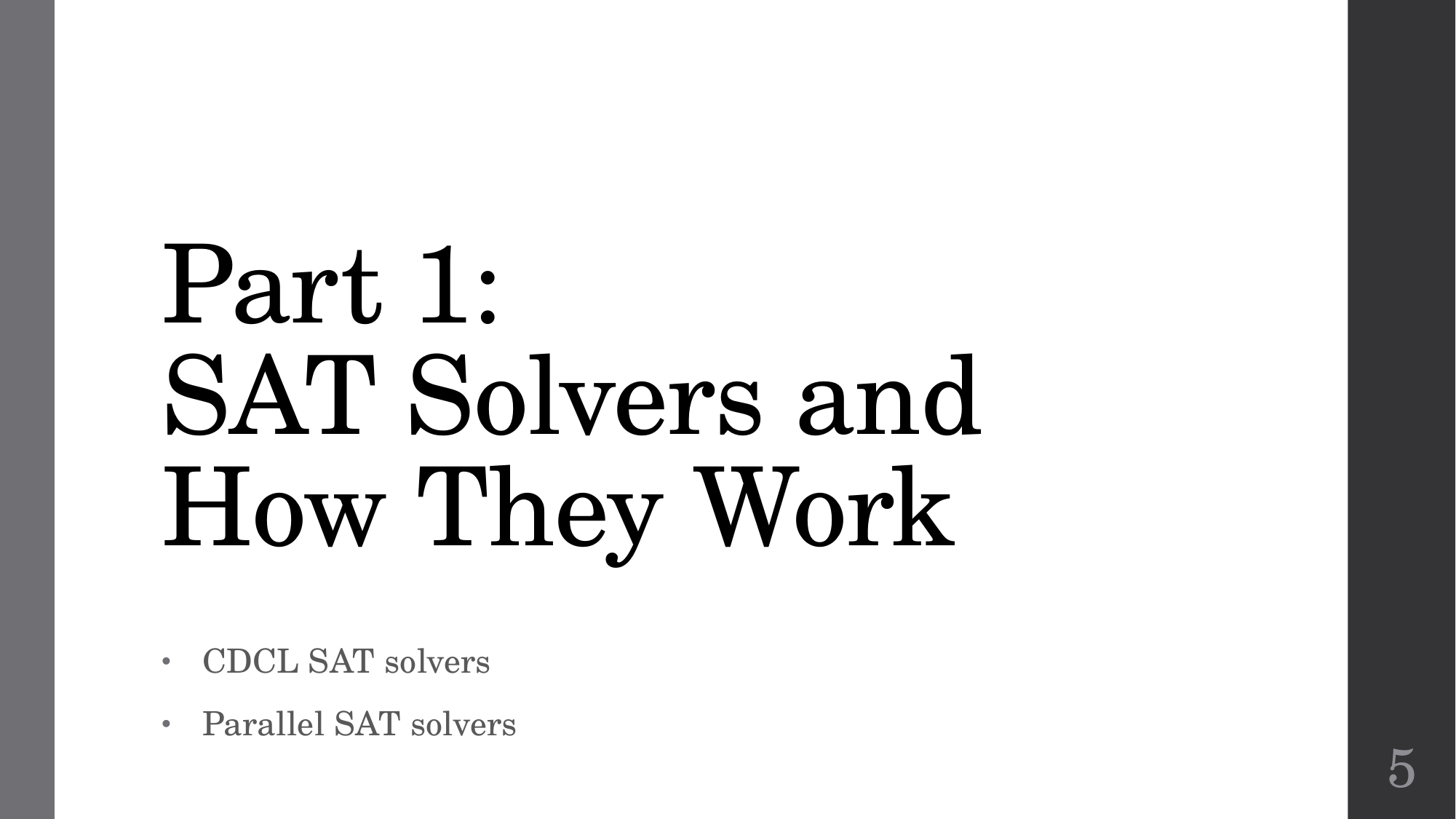

# Part 1: SAT Solvers and How They Work

CDCL SAT solvers
Parallel SAT solvers
5